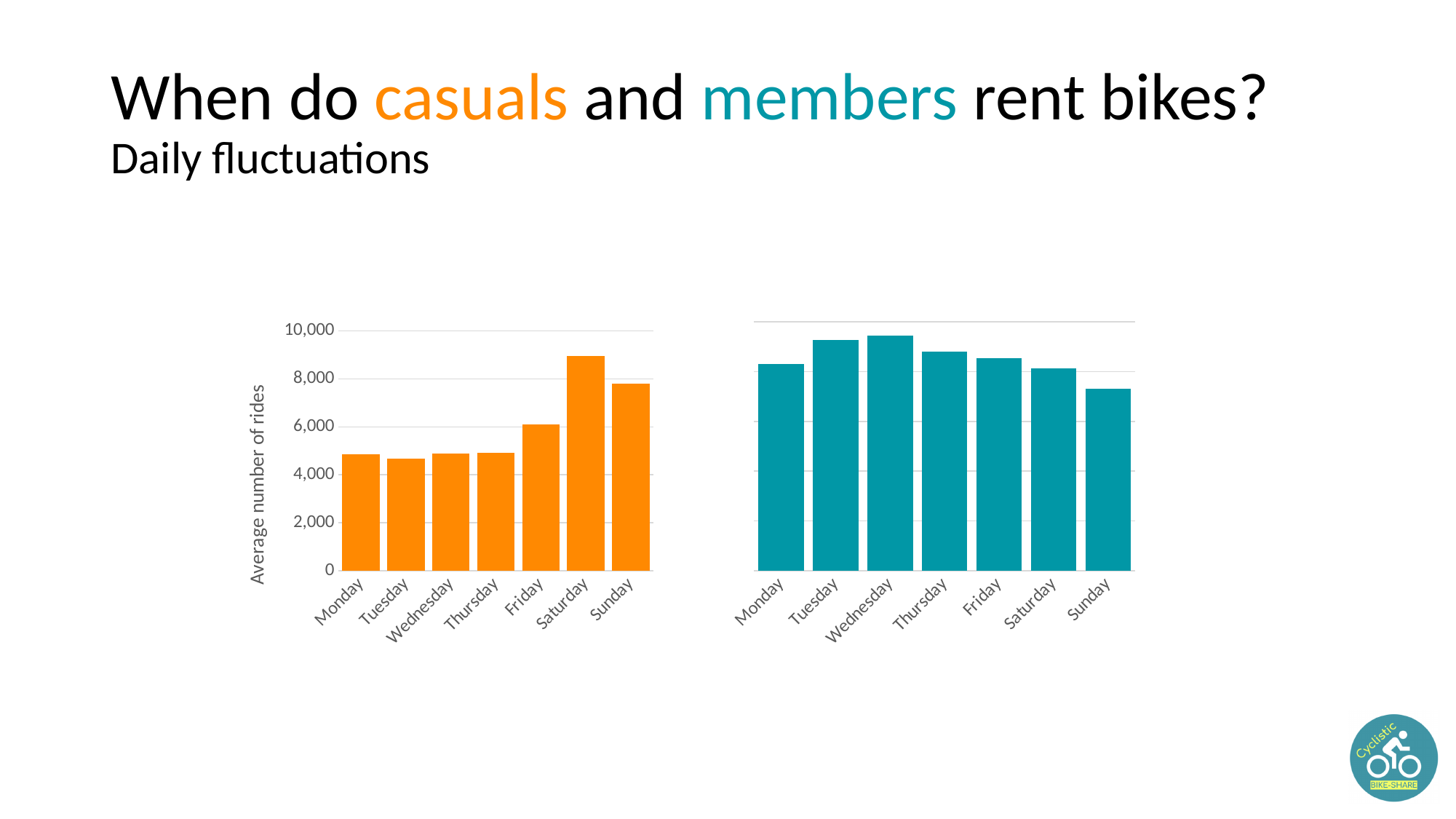

# When do casuals and members rent bikes? Daily fluctuations

### Chart

| Category | Casuals |
|---|---|
| Monday | 4852.0 |
| Tuesday | 4680.0 |
| Wednesday | 4888.0 |
| Thursday | 4927.0 |
| Friday | 6094.0 |
| Saturday | 8963.0 |
| Sunday | 7801.0 |

### Chart

| Category | Members |
|---|---|
| Monday | 8293.0 |
| Tuesday | 9257.0 |
| Wednesday | 9438.0 |
| Thursday | 8807.0 |
| Friday | 8547.0 |
| Saturday | 8124.0 |
| Sunday | 7301.0 |